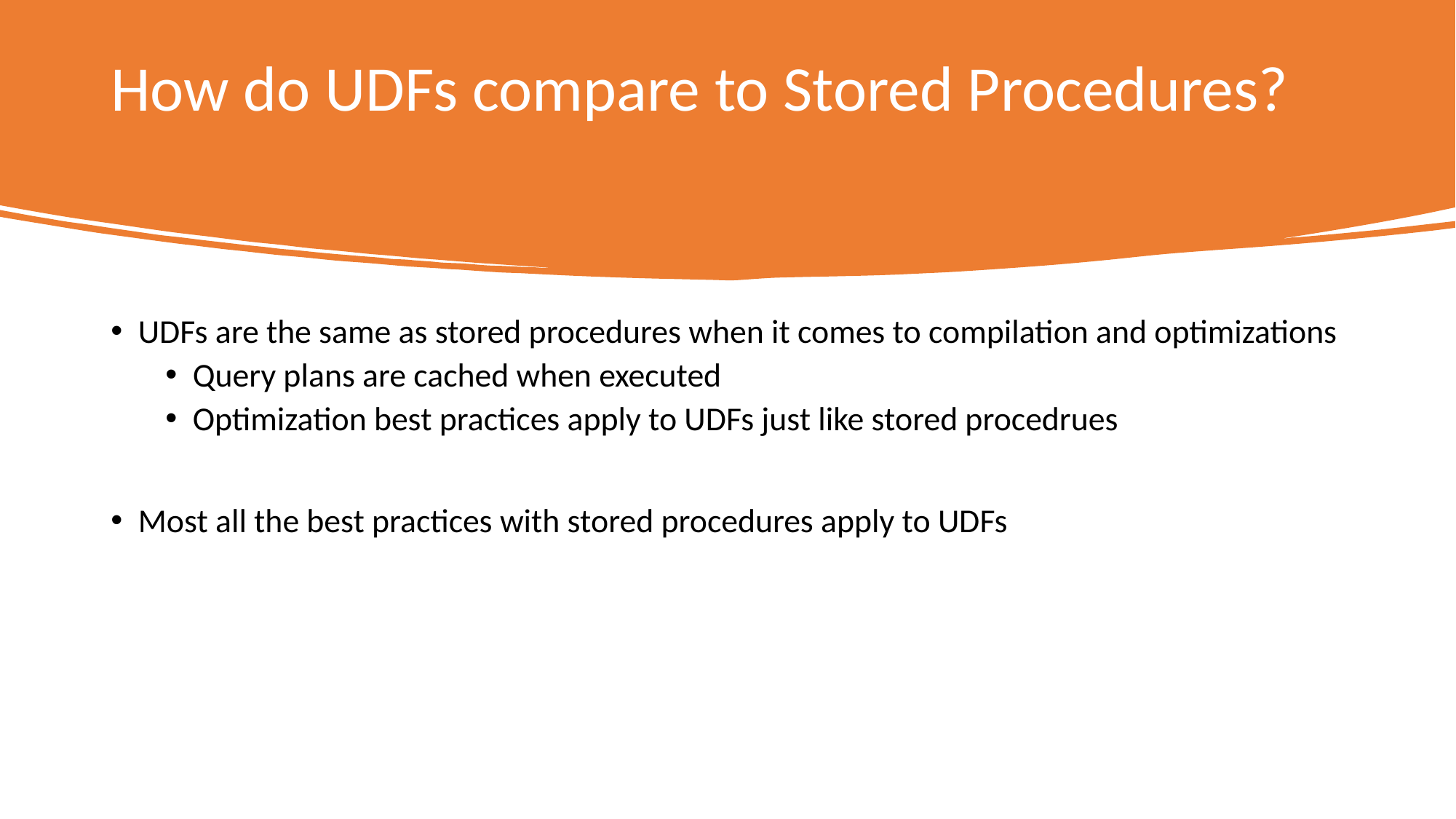

# How do UDFs compare to Stored Procedures?
UDFs are the same as stored procedures when it comes to compilation and optimizations
Query plans are cached when executed
Optimization best practices apply to UDFs just like stored procedrues

Most all the best practices with stored procedures apply to UDFs